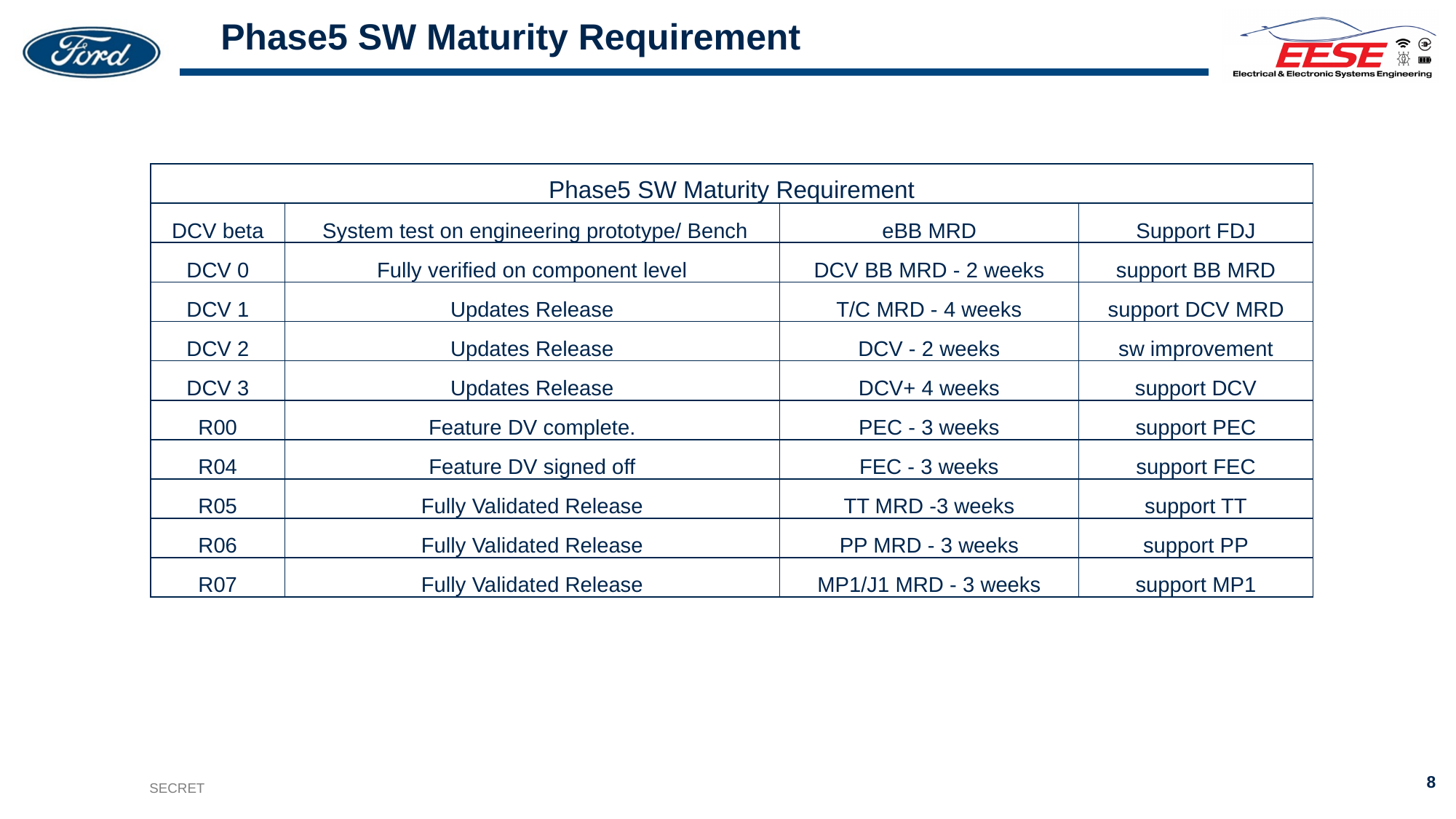

# Phase5 SW Maturity Requirement
| Phase5 SW Maturity Requirement |  |  |  |
| --- | --- | --- | --- |
| DCV beta | System test on engineering prototype/ Bench | eBB MRD | Support FDJ |
| DCV 0 | Fully verified on component level | DCV BB MRD - 2 weeks | support BB MRD |
| DCV 1 | Updates Release | T/C MRD - 4 weeks | support DCV MRD |
| DCV 2 | Updates Release | DCV - 2 weeks | sw improvement |
| DCV 3 | Updates Release | DCV+ 4 weeks | support DCV |
| R00 | Feature DV complete. | PEC - 3 weeks | support PEC |
| R04 | Feature DV signed off | FEC - 3 weeks | support FEC |
| R05 | Fully Validated Release | TT MRD -3 weeks | support TT |
| R06 | Fully Validated Release | PP MRD - 3 weeks | support PP |
| R07 | Fully Validated Release | MP1/J1 MRD - 3 weeks | support MP1 |